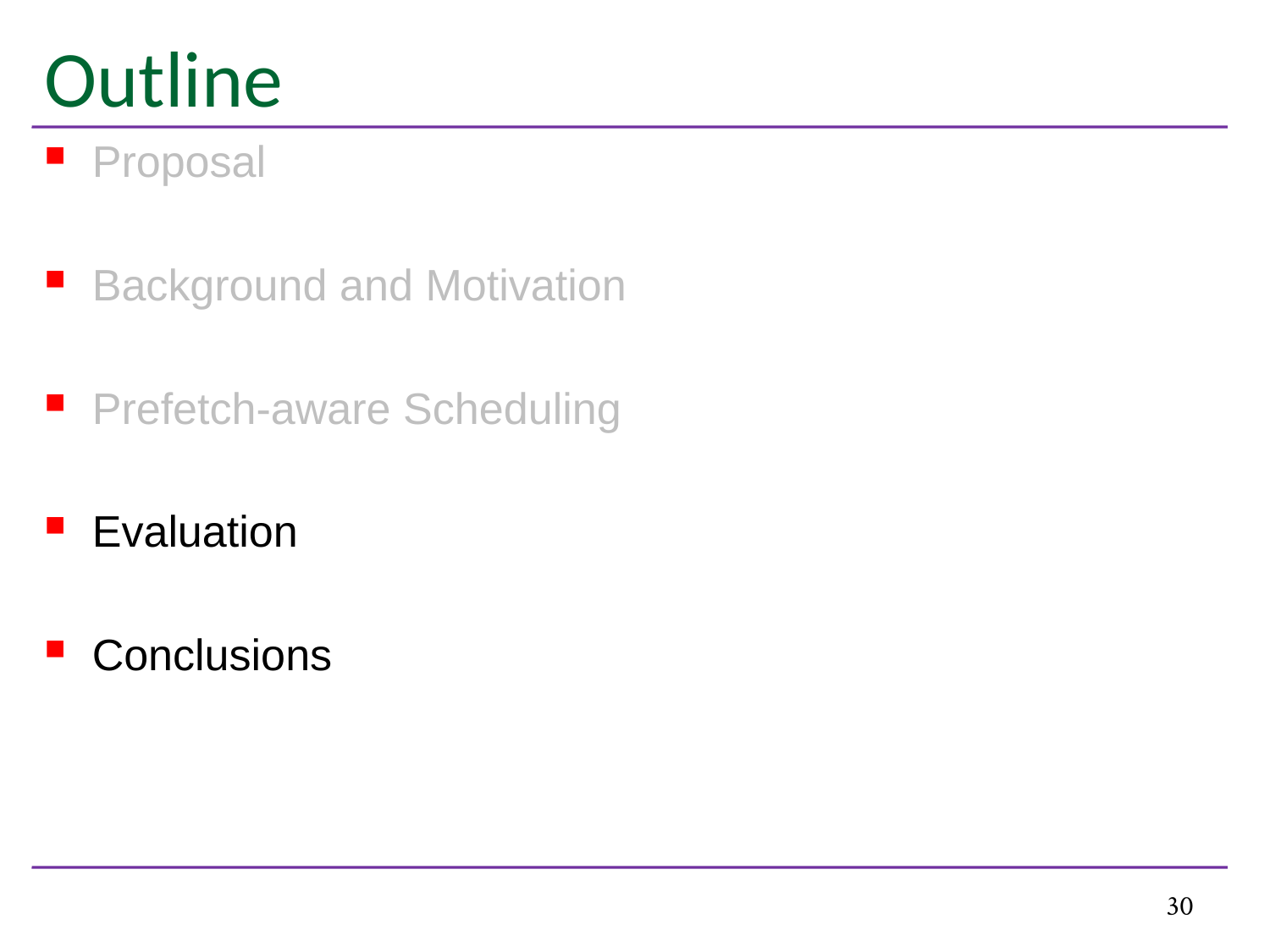

# Outline
Proposal

Background and Motivation

Prefetch-aware Scheduling

Evaluation

Conclusions

30